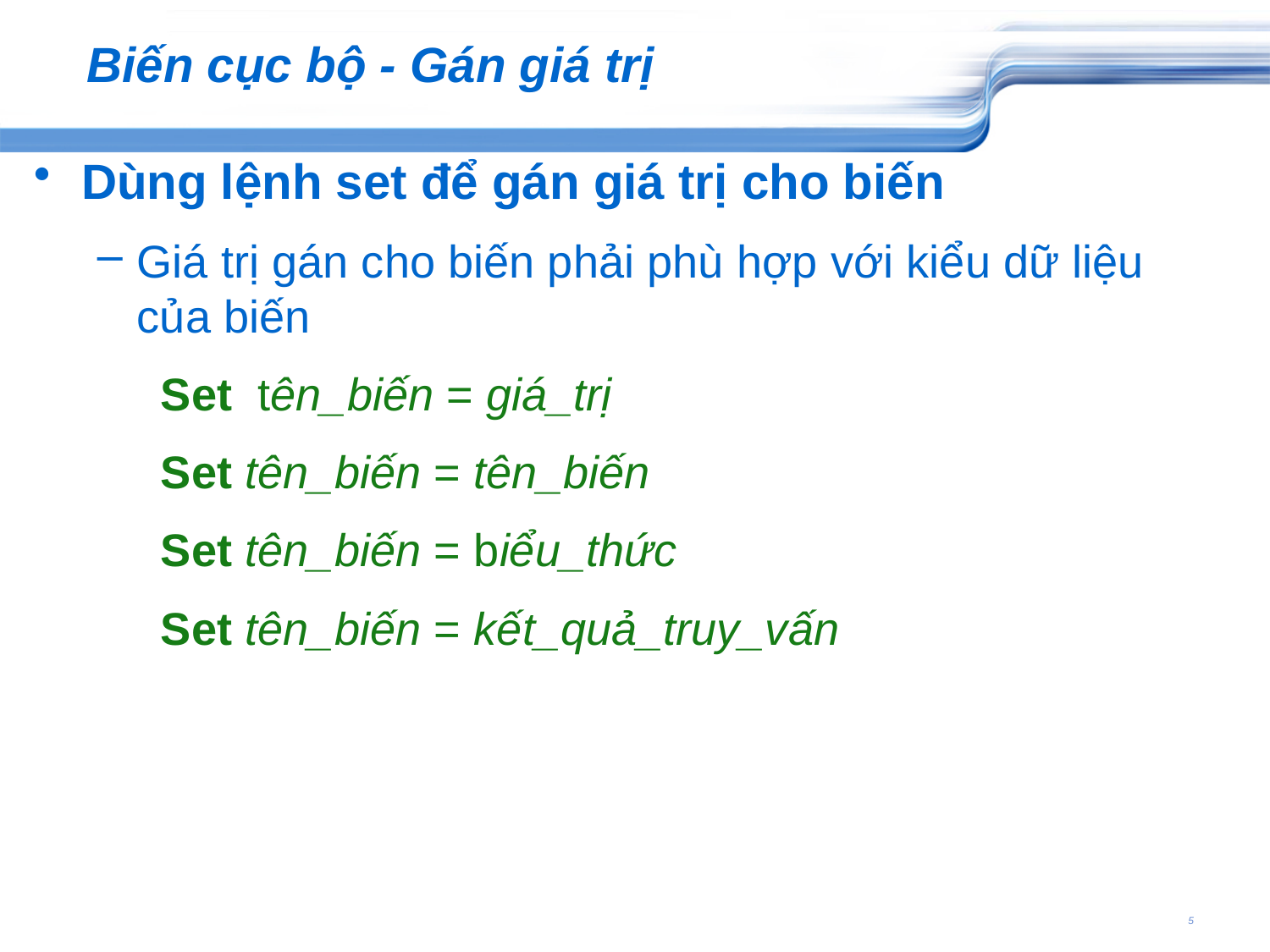

# Biến cục bộ - Gán giá trị
Dùng lệnh set để gán giá trị cho biến
Giá trị gán cho biến phải phù hợp với kiểu dữ liệu của biến
Set  tên_biến = giá_trị
Set tên_biến = tên_biến
Set tên_biến = biểu_thức
Set tên_biến = kết_quả_truy_vấn

5